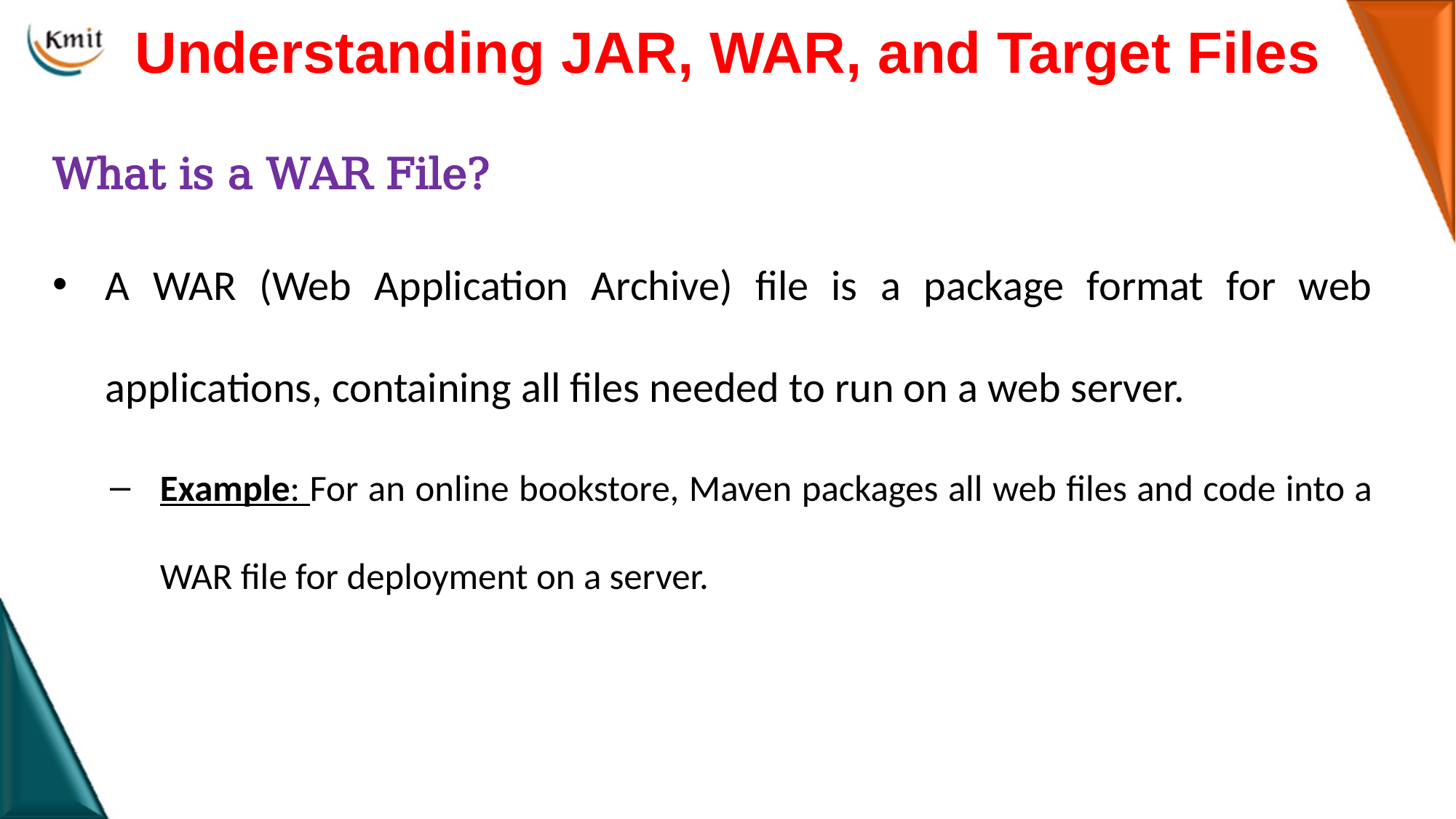

# Understanding JAR, WAR, and Target Files
What is a WAR File?
A WAR (Web Application Archive) file is a package format for web applications, containing all files needed to run on a web server.
Example: For an online bookstore, Maven packages all web files and code into a WAR file for deployment on a server.